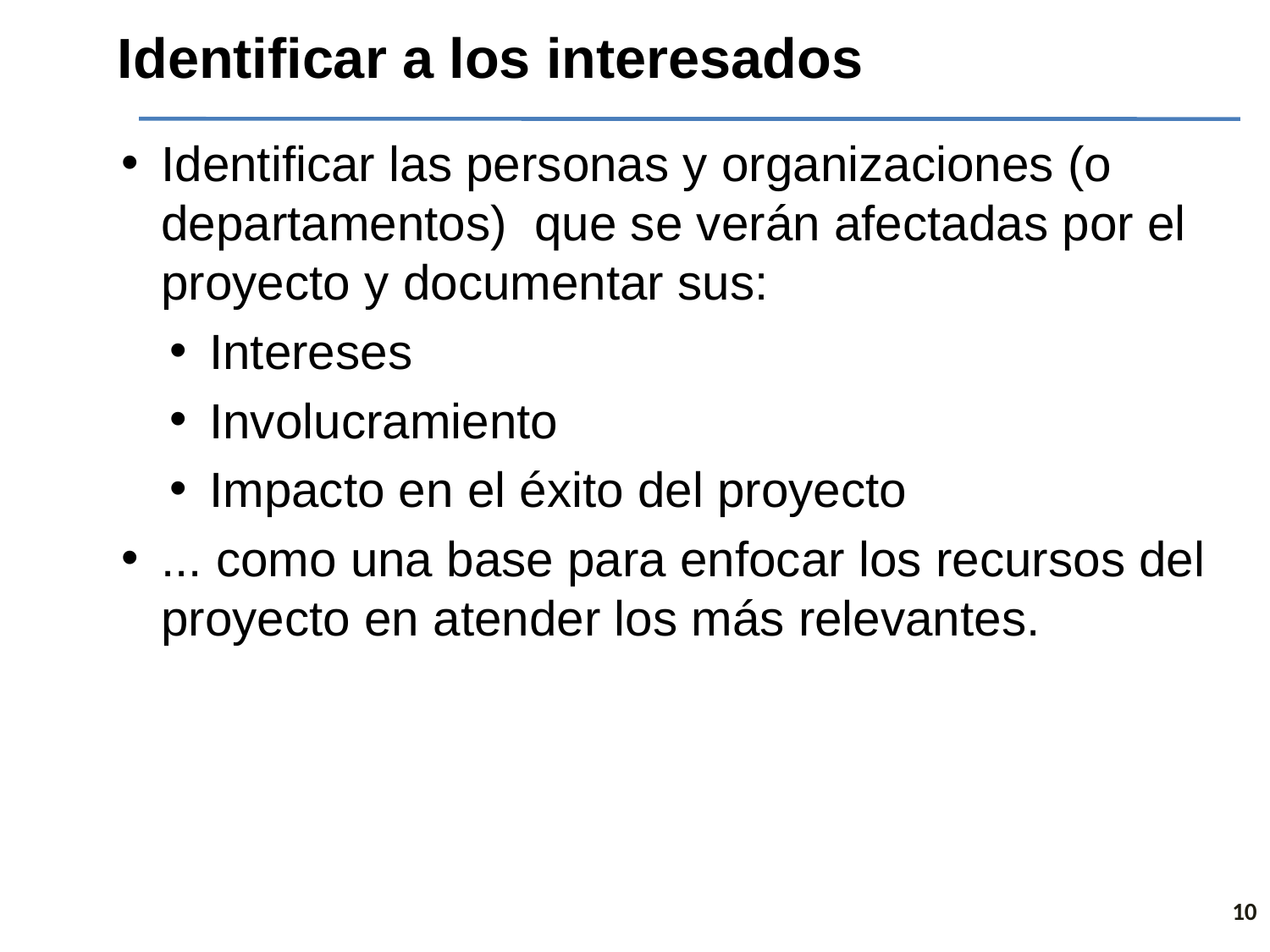

# Identificar a los interesados
Identificar las personas y organizaciones (o departamentos)  que se verán afectadas por el proyecto y documentar sus:
Intereses
Involucramiento
Impacto en el éxito del proyecto
... como una base para enfocar los recursos del proyecto en atender los más relevantes.
10